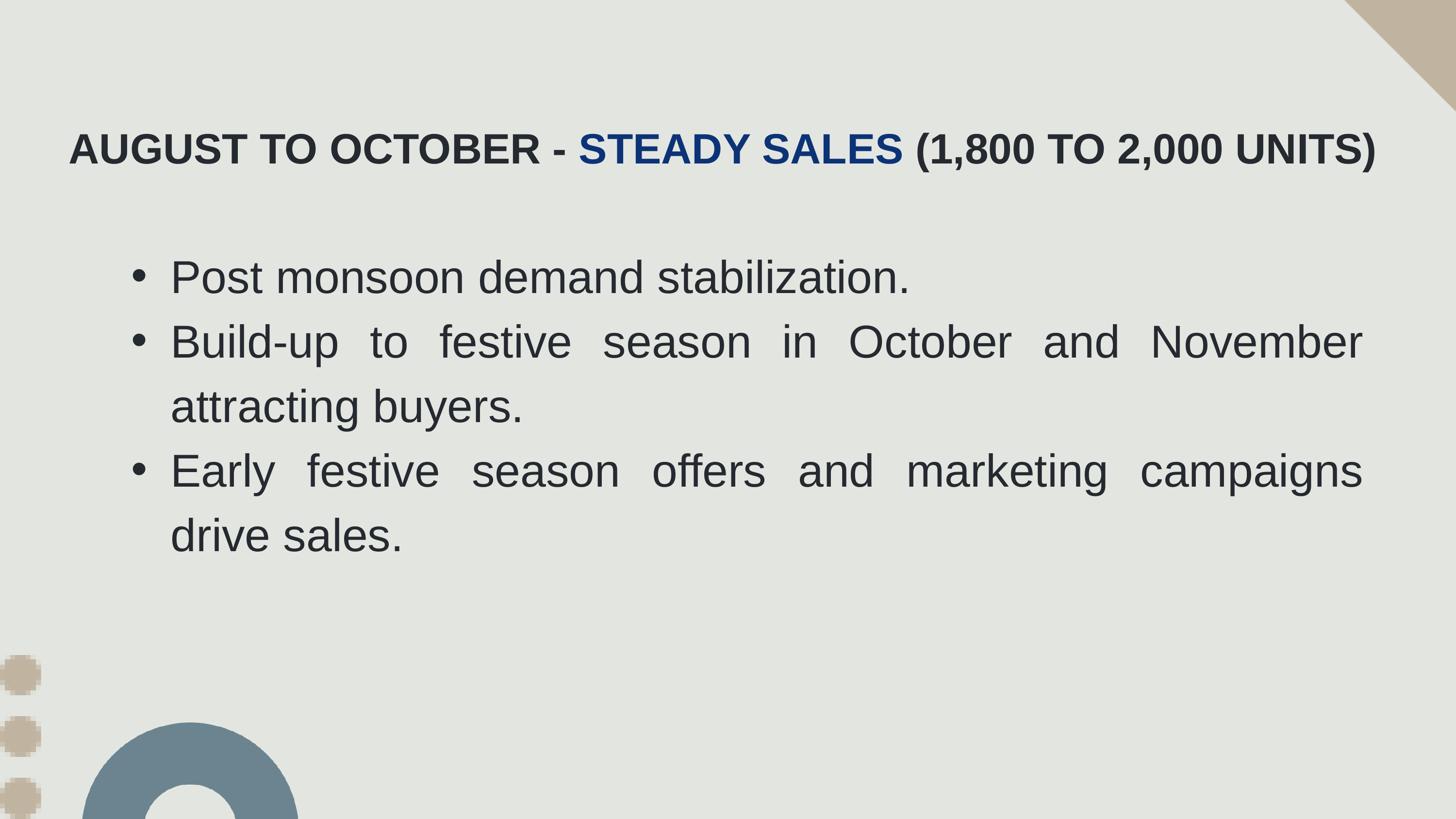

AUGUST TO OCTOBER - STEADY SALES (1,800 TO 2,000 UNITS)

Post monsoon demand stabilization.
Build-up to festive season in October and November attracting buyers.
Early festive season offers and marketing campaigns drive sales.